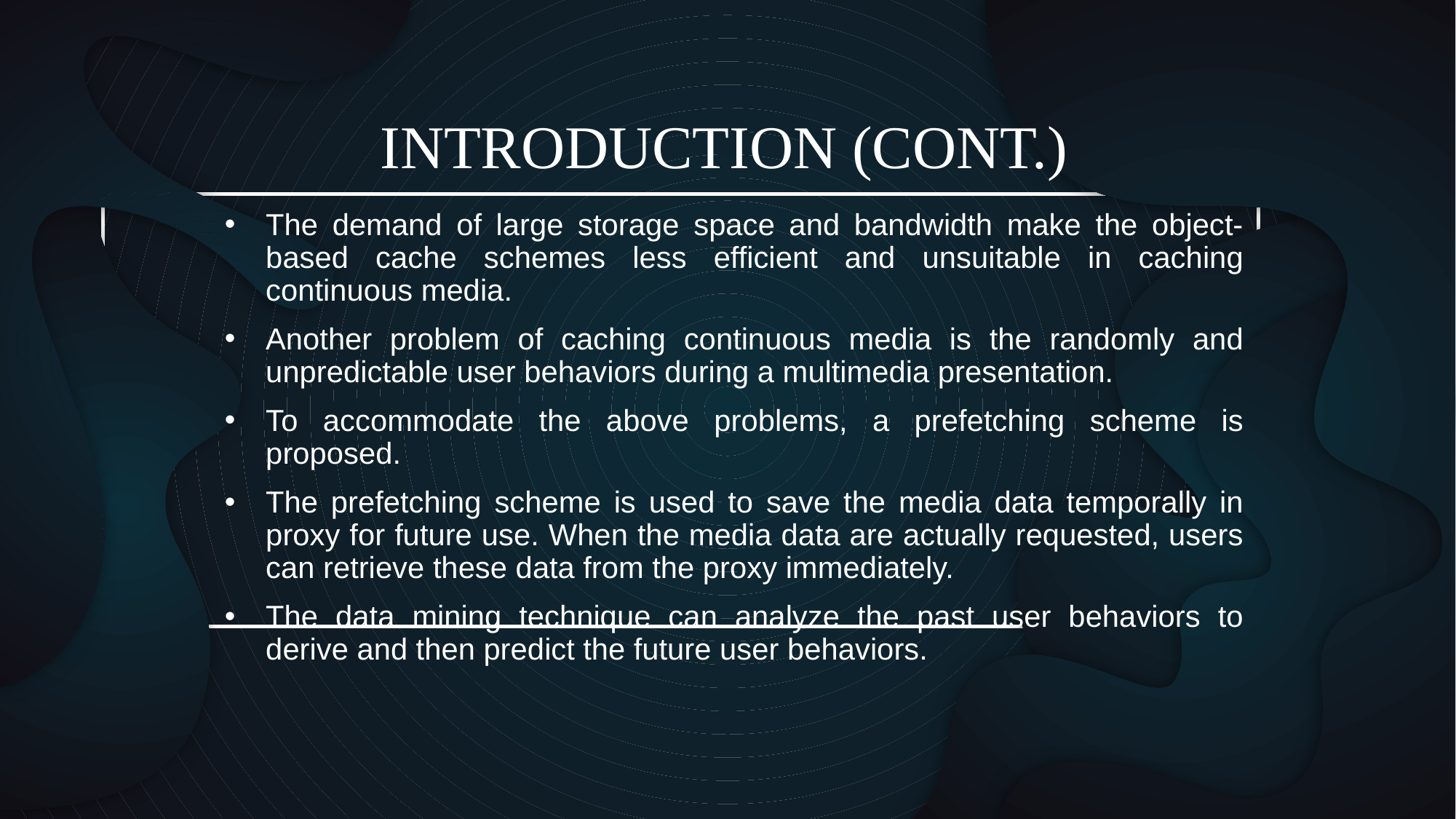

# INTRODUCTION (CONT.)
The demand of large storage space and bandwidth make the object-based cache schemes less efficient and unsuitable in caching continuous media.
Another problem of caching continuous media is the randomly and unpredictable user behaviors during a multimedia presentation.
To accommodate the above problems, a prefetching scheme is proposed.
The prefetching scheme is used to save the media data temporally in proxy for future use. When the media data are actually requested, users can retrieve these data from the proxy immediately.
The data mining technique can analyze the past user behaviors to derive and then predict the future user behaviors.